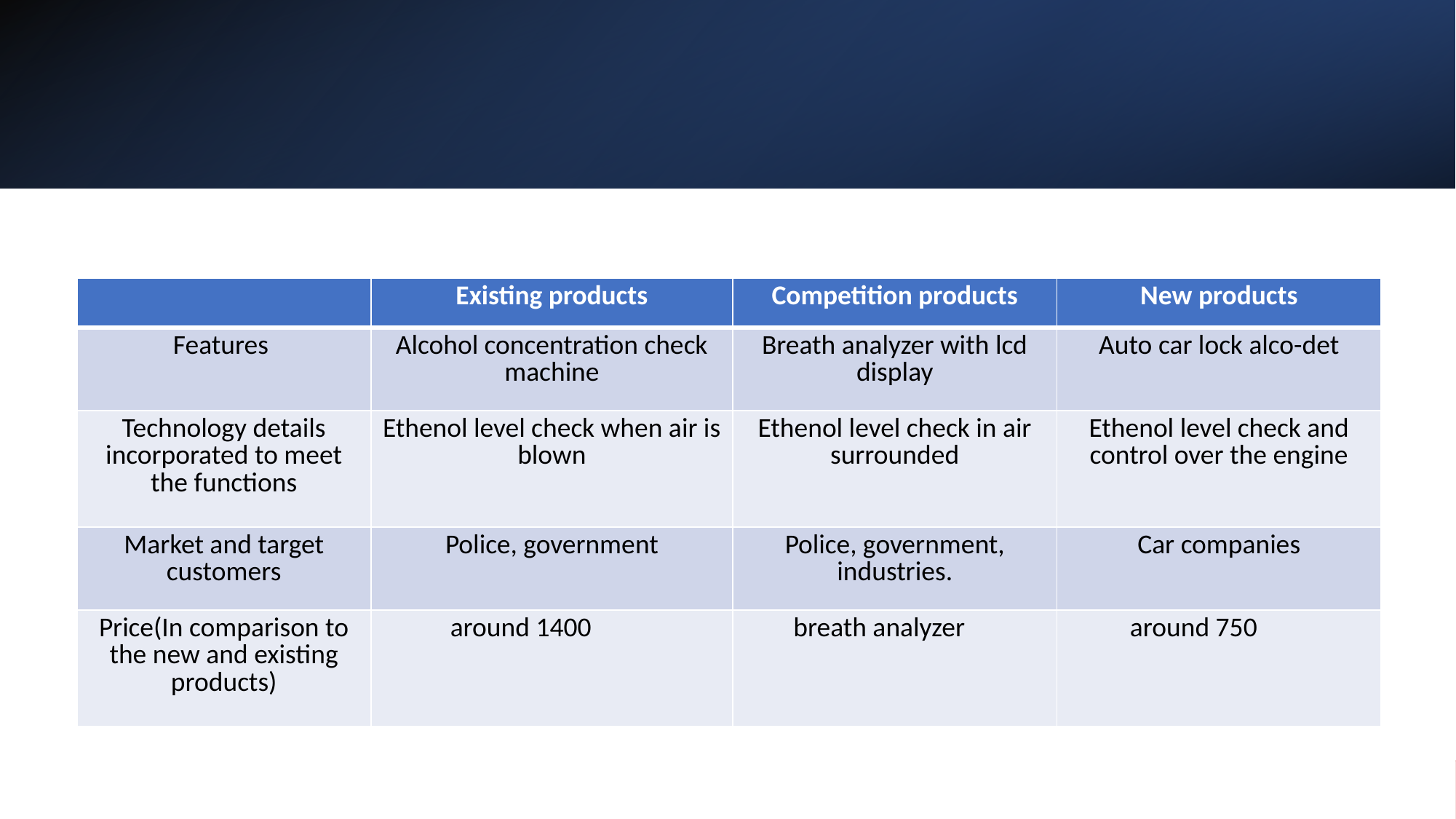

|  | Existing products | Competition products | New products |
| --- | --- | --- | --- |
| Features | Alcohol concentration check machine | Breath analyzer with lcd display | Auto car lock alco-det |
| Technology details incorporated to meet the functions | Ethenol level check when air is blown | Ethenol level check in air surrounded | Ethenol level check and control over the engine |
| Market and target customers | Police, government | Police, government, industries. | Car companies |
| Price(In comparison to the new and existing products) | around 1400 | breath analyzer | around 750 |